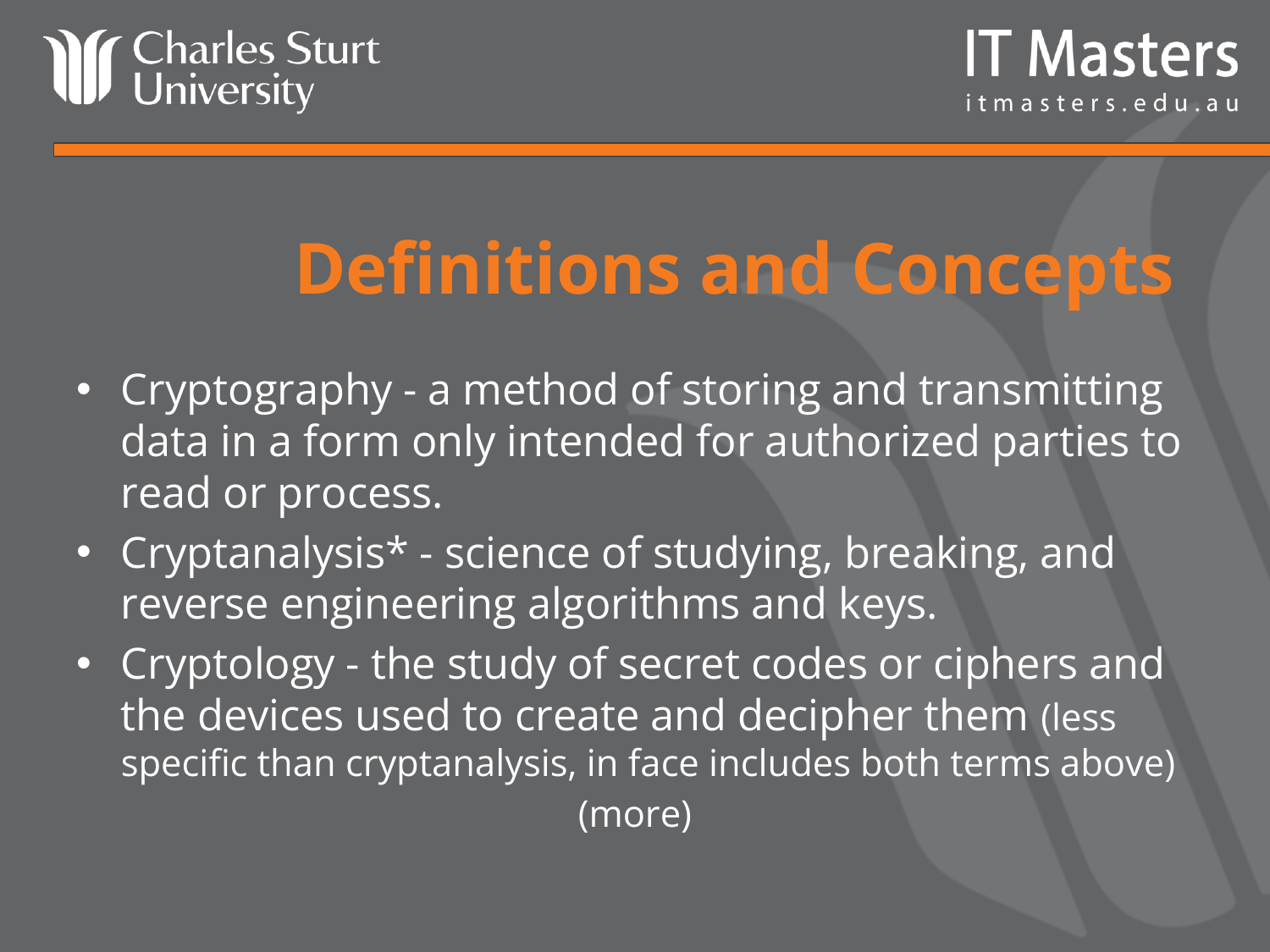

# Definitions and Concepts
Cryptography - a method of storing and transmitting data in a form only intended for authorized parties to read or process.
Cryptanalysis* - science of studying, breaking, and reverse engineering algorithms and keys.
Cryptology - the study of secret codes or ciphers and the devices used to create and decipher them (less specific than cryptanalysis, in face includes both terms above)
(more)